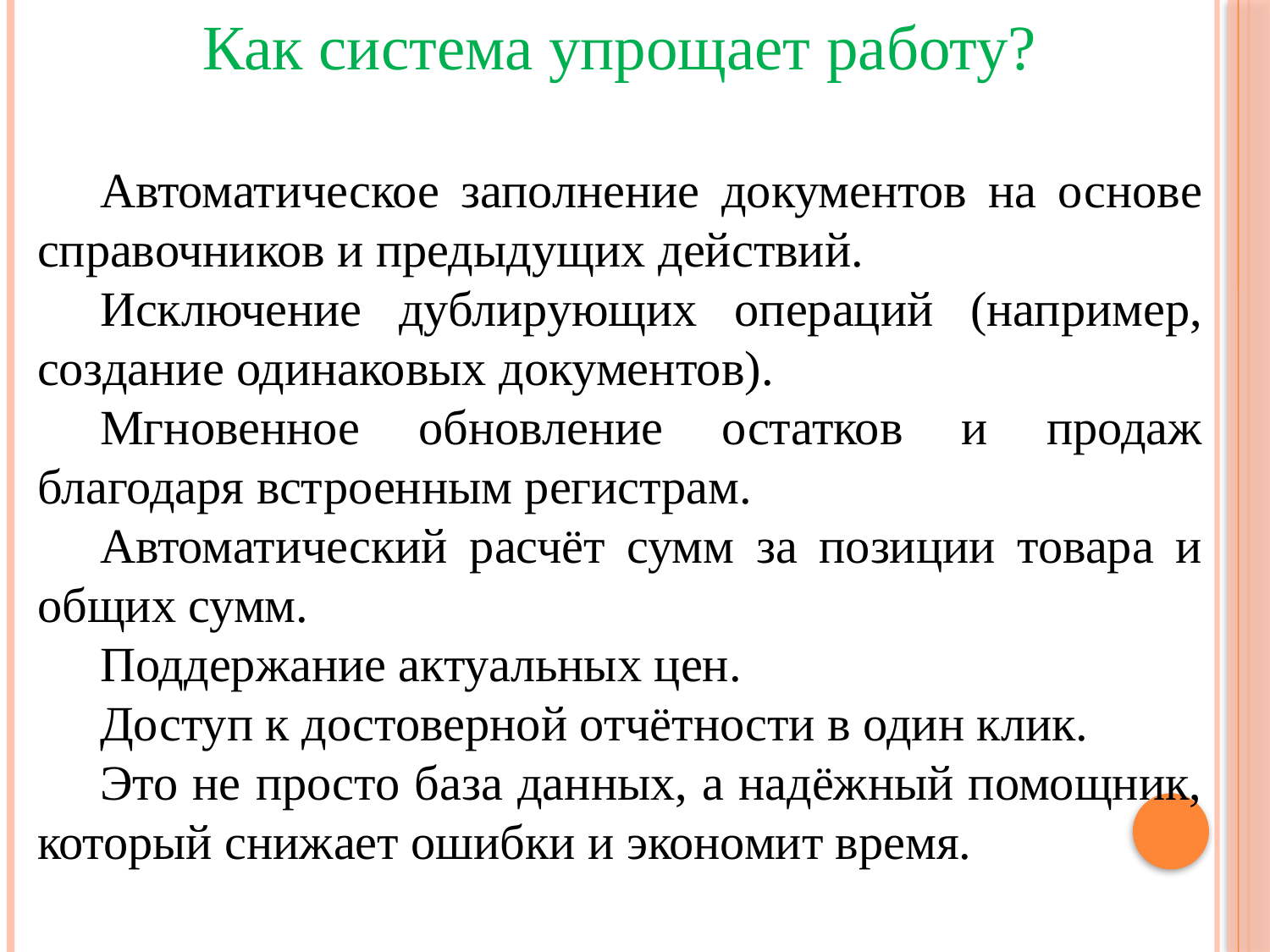

Как система упрощает работу?

Автоматическое заполнение документов на основе справочников и предыдущих действий.
Исключение дублирующих операций (например, создание одинаковых документов).
Мгновенное обновление остатков и продаж благодаря встроенным регистрам.
Автоматический расчёт сумм за позиции товара и общих сумм.
Поддержание актуальных цен.
Доступ к достоверной отчётности в один клик.
Это не просто база данных, а надёжный помощник, который снижает ошибки и экономит время.